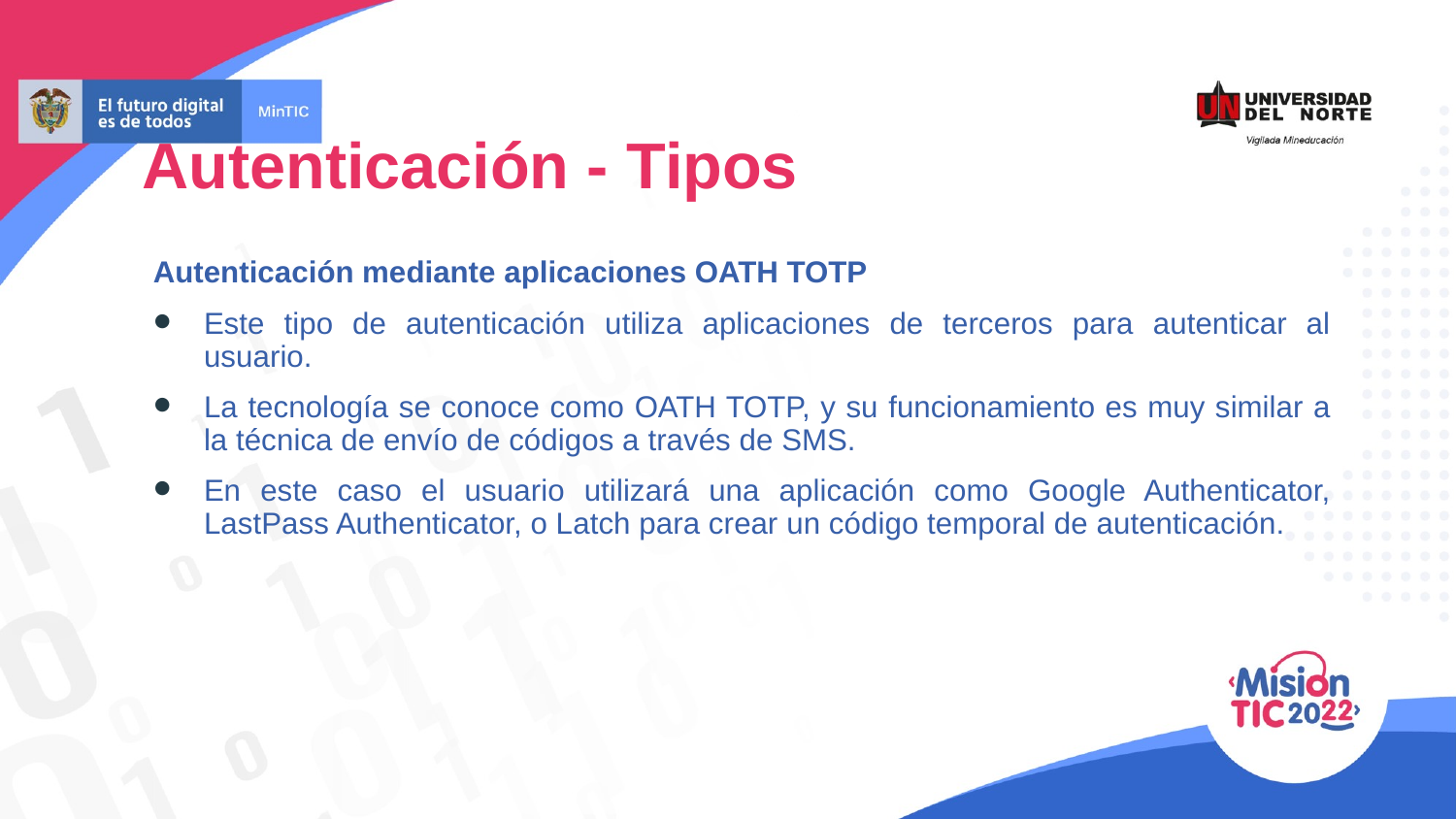

Autenticación - Tipos
Autenticación mediante aplicaciones OATH TOTP
Este tipo de autenticación utiliza aplicaciones de terceros para autenticar al usuario.
La tecnología se conoce como OATH TOTP, y su funcionamiento es muy similar a la técnica de envío de códigos a través de SMS.
En este caso el usuario utilizará una aplicación como Google Authenticator, LastPass Authenticator, o Latch para crear un código temporal de autenticación.